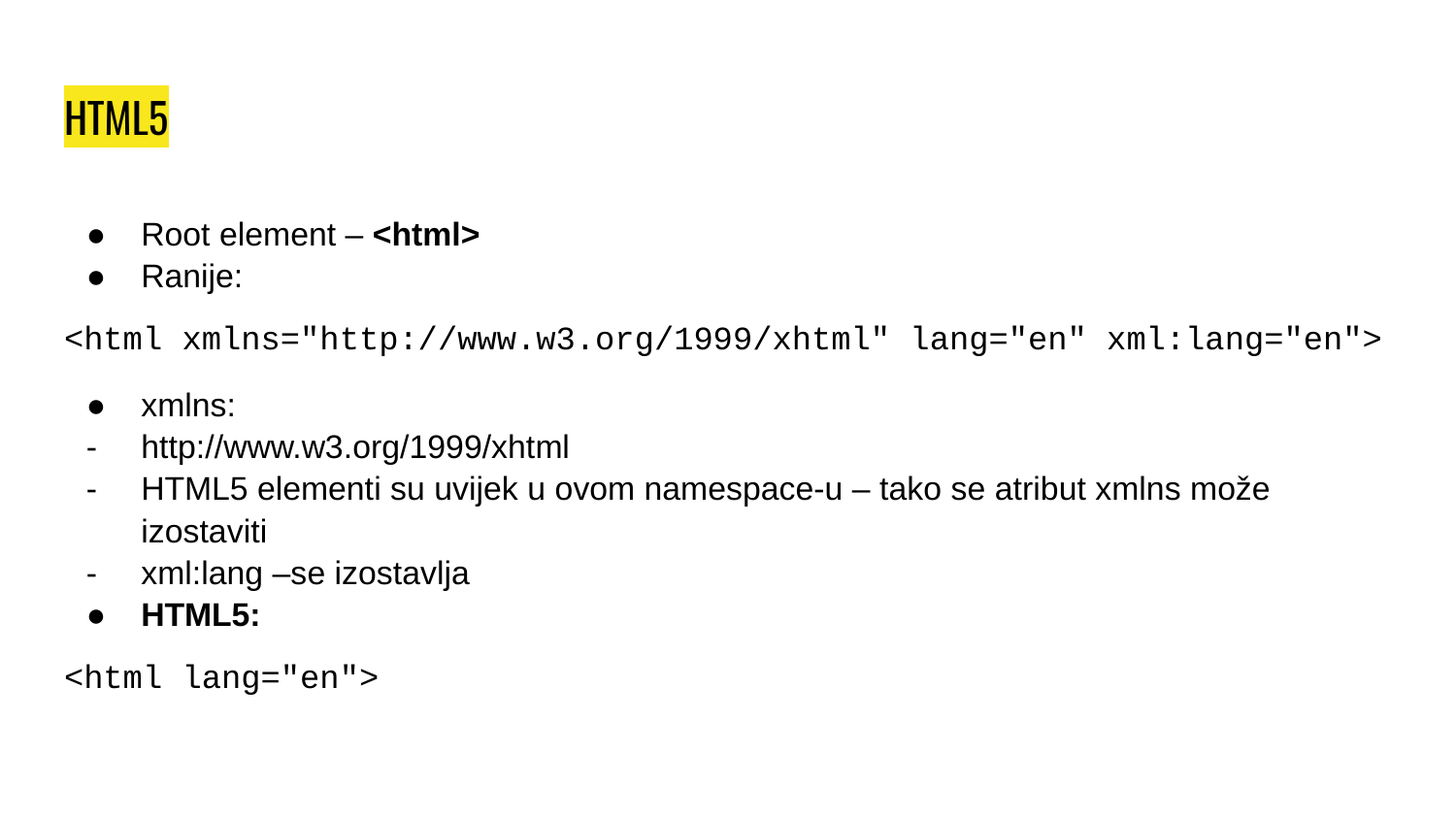

# HTML5
Root element – <html>
Ranije:
<html xmlns="http://www.w3.org/1999/xhtml" lang="en" xml:lang="en">
xmlns:
http://www.w3.org/1999/xhtml
HTML5 elementi su uvijek u ovom namespace-u – tako se atribut xmlns može izostaviti
xml:lang –se izostavlja
HTML5:
<html lang="en">